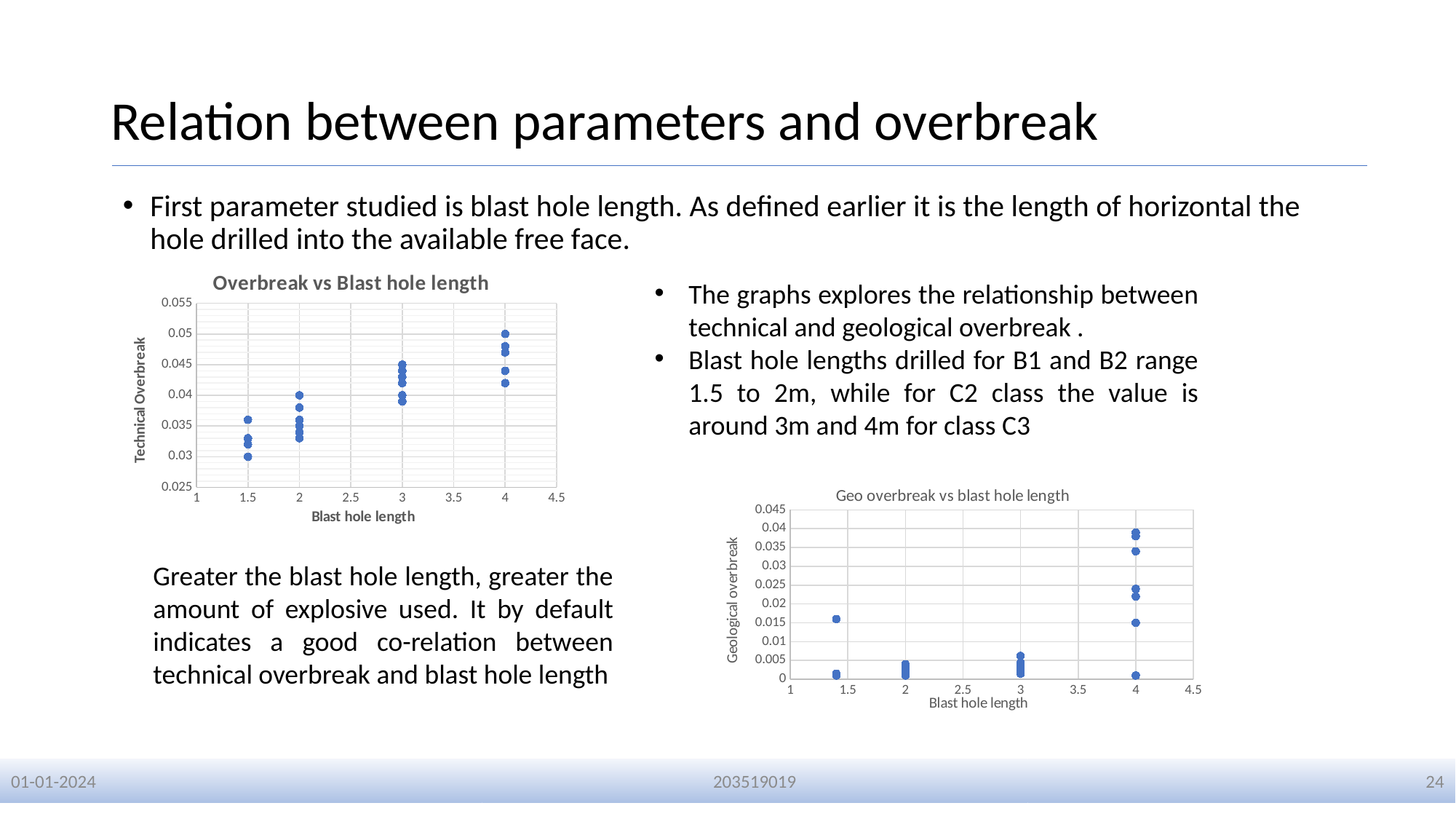

# Relation between parameters and overbreak
First parameter studied is blast hole length. As defined earlier it is the length of horizontal the hole drilled into the available free face.

### Chart: Overbreak vs Blast hole length

| Category |  |
|---|---|
The graphs explores the relationship between technical and geological overbreak .
Blast hole lengths drilled for B1 and B2 range 1.5 to 2m, while for C2 class the value is around 3m and 4m for class C3

### Chart: Geo overbreak vs blast hole length

| Category |  |
|---|---|
Greater the blast hole length, greater the amount of explosive used. It by default indicates a good co-relation between technical overbreak and blast hole length
01-01-2024
203519019
24